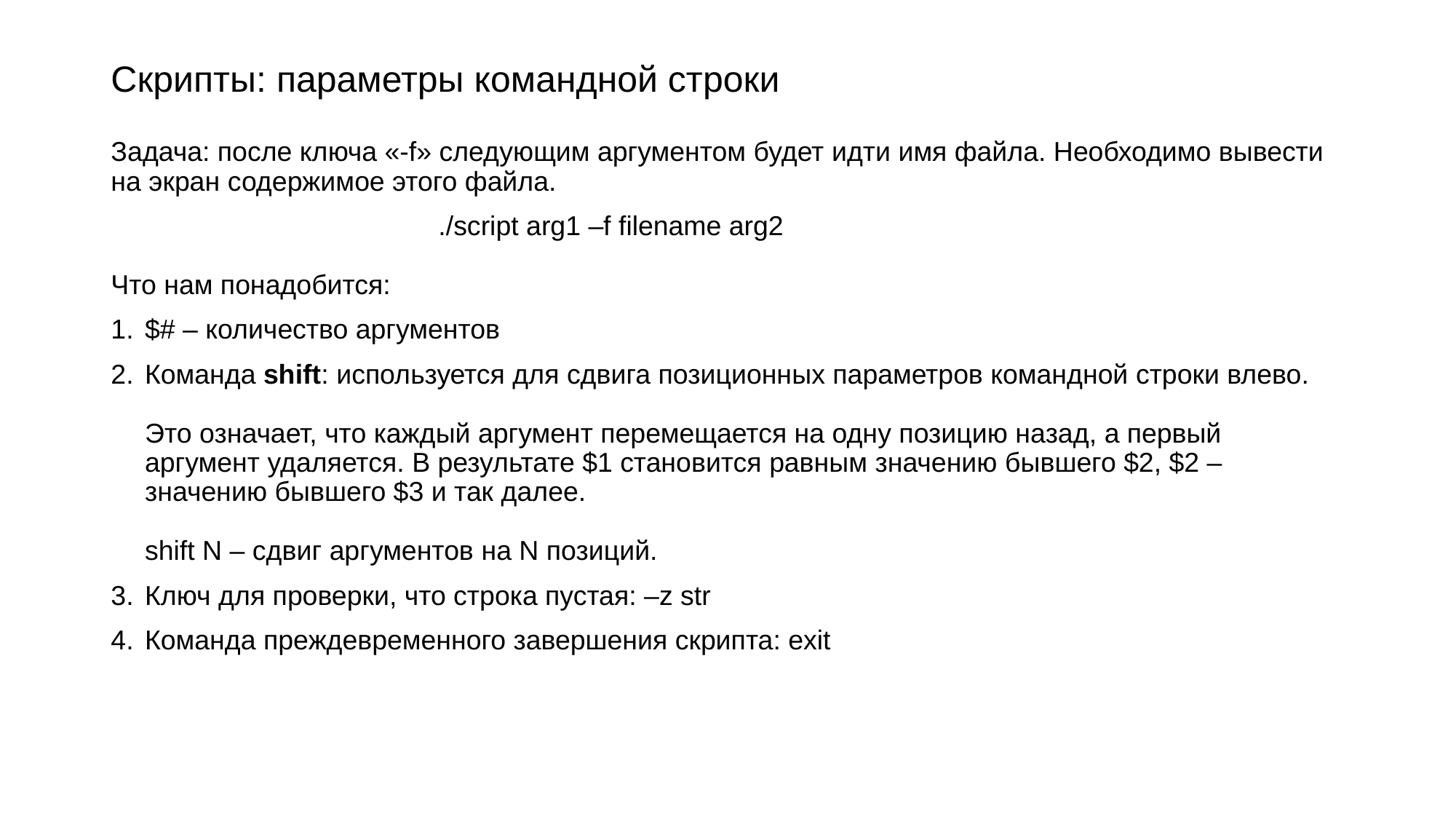

# Скрипты: параметры командной строки
Задача: после ключа «-f» следующим аргументом будет идти имя файла. Необходимо вывести на экран содержимое этого файла.
			./script arg1 –f filename arg2
Что нам понадобится:
$# – количество аргументов
Команда shift: используется для сдвига позиционных параметров командной строки влево.
Это означает, что каждый аргумент перемещается на одну позицию назад, а первый аргумент удаляется. В результате $1 становится равным значению бывшего $2, $2 – значению бывшего $3 и так далее.
shift N – сдвиг аргументов на N позиций.
Ключ для проверки, что строка пустая: –z str
Команда преждевременного завершения скрипта: exit